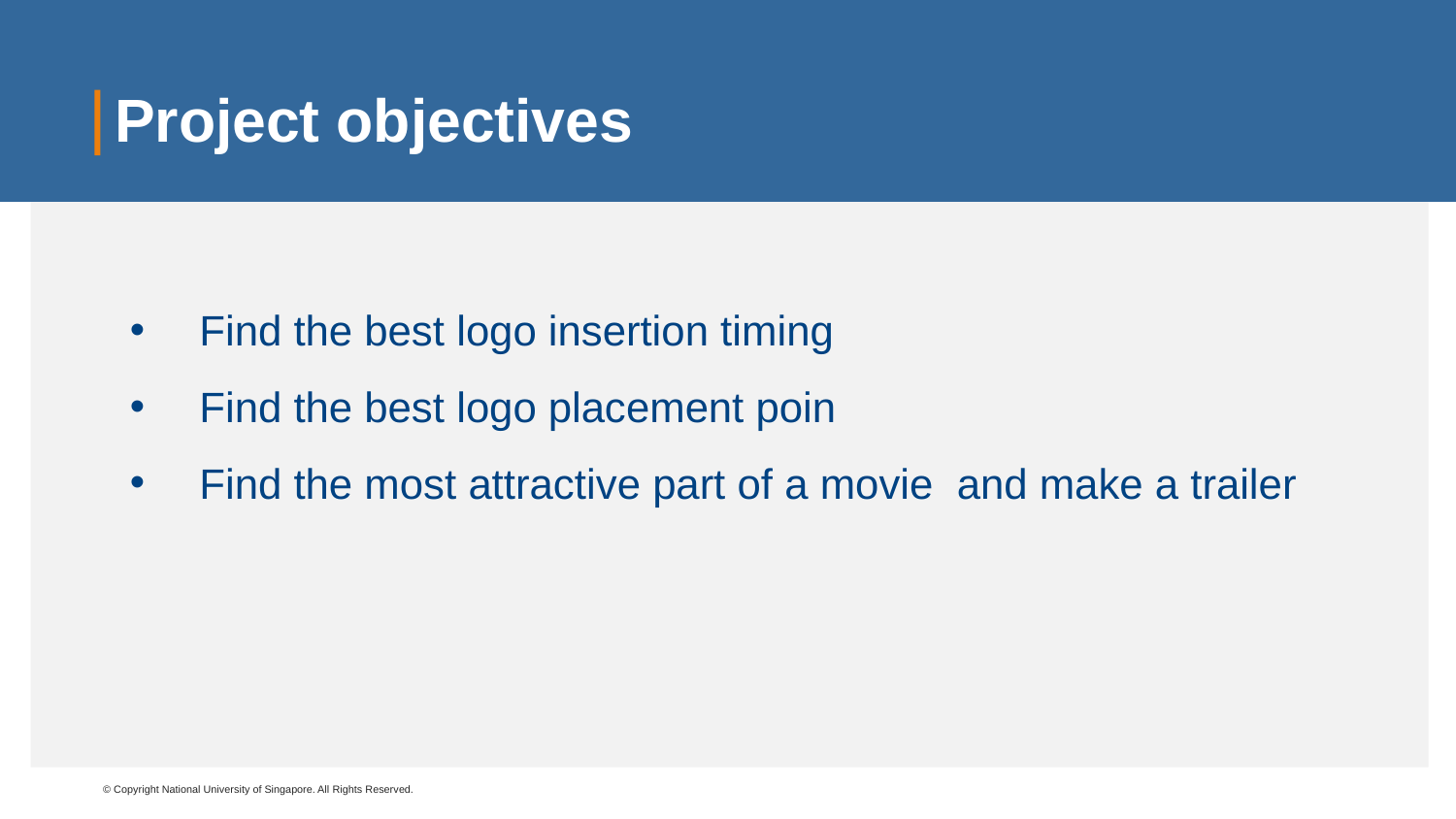

# Project objectives

 Find the best logo insertion timing
 Find the best logo placement poin
 Find the most attractive part of a movie  and make a trailer